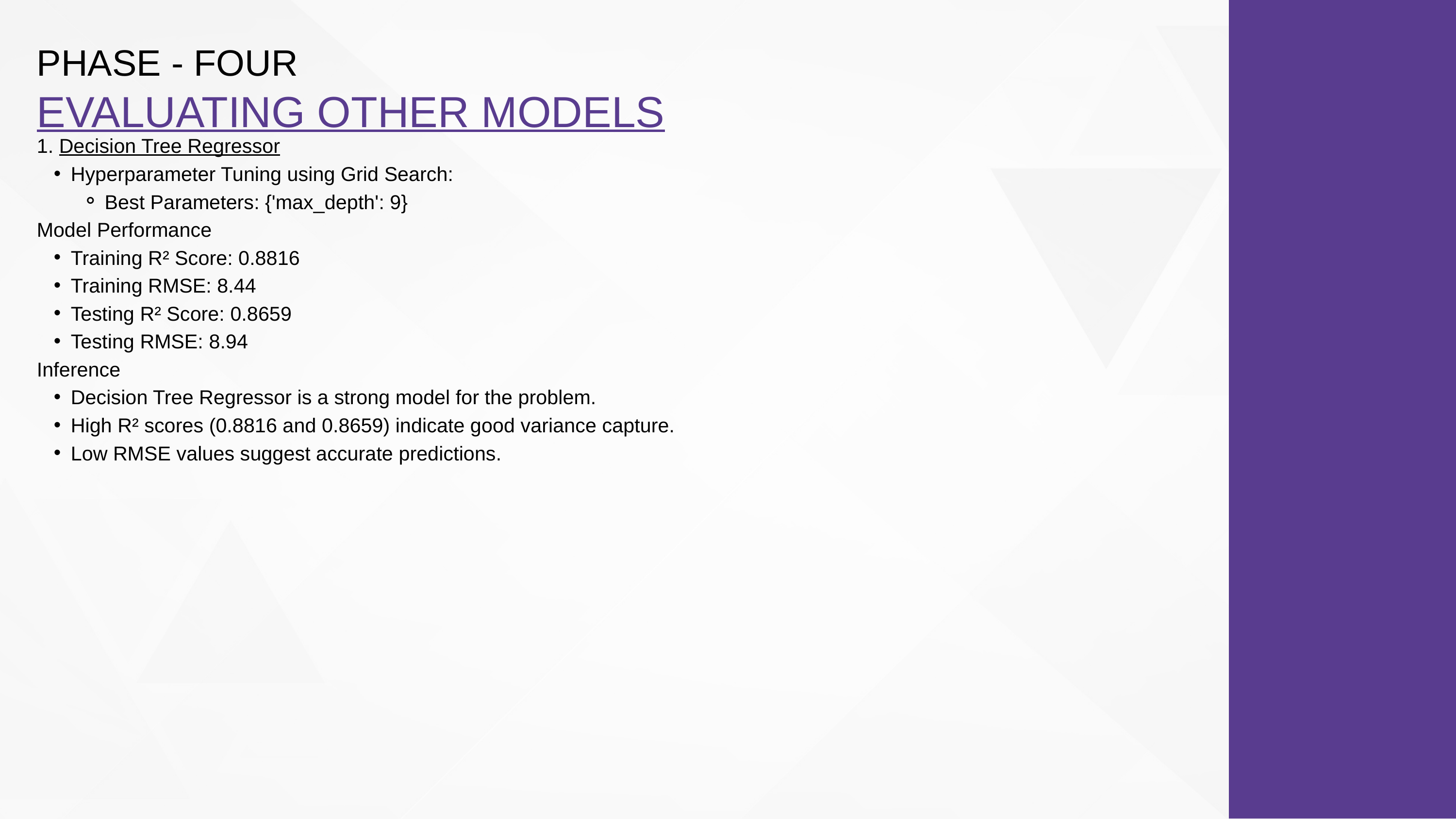

PHASE - FOUR
EVALUATING OTHER MODELS
1. Decision Tree Regressor
Hyperparameter Tuning using Grid Search:
Best Parameters: {'max_depth': 9}
Model Performance
Training R² Score: 0.8816
Training RMSE: 8.44
Testing R² Score: 0.8659
Testing RMSE: 8.94
Inference
Decision Tree Regressor is a strong model for the problem.
High R² scores (0.8816 and 0.8659) indicate good variance capture.
Low RMSE values suggest accurate predictions.